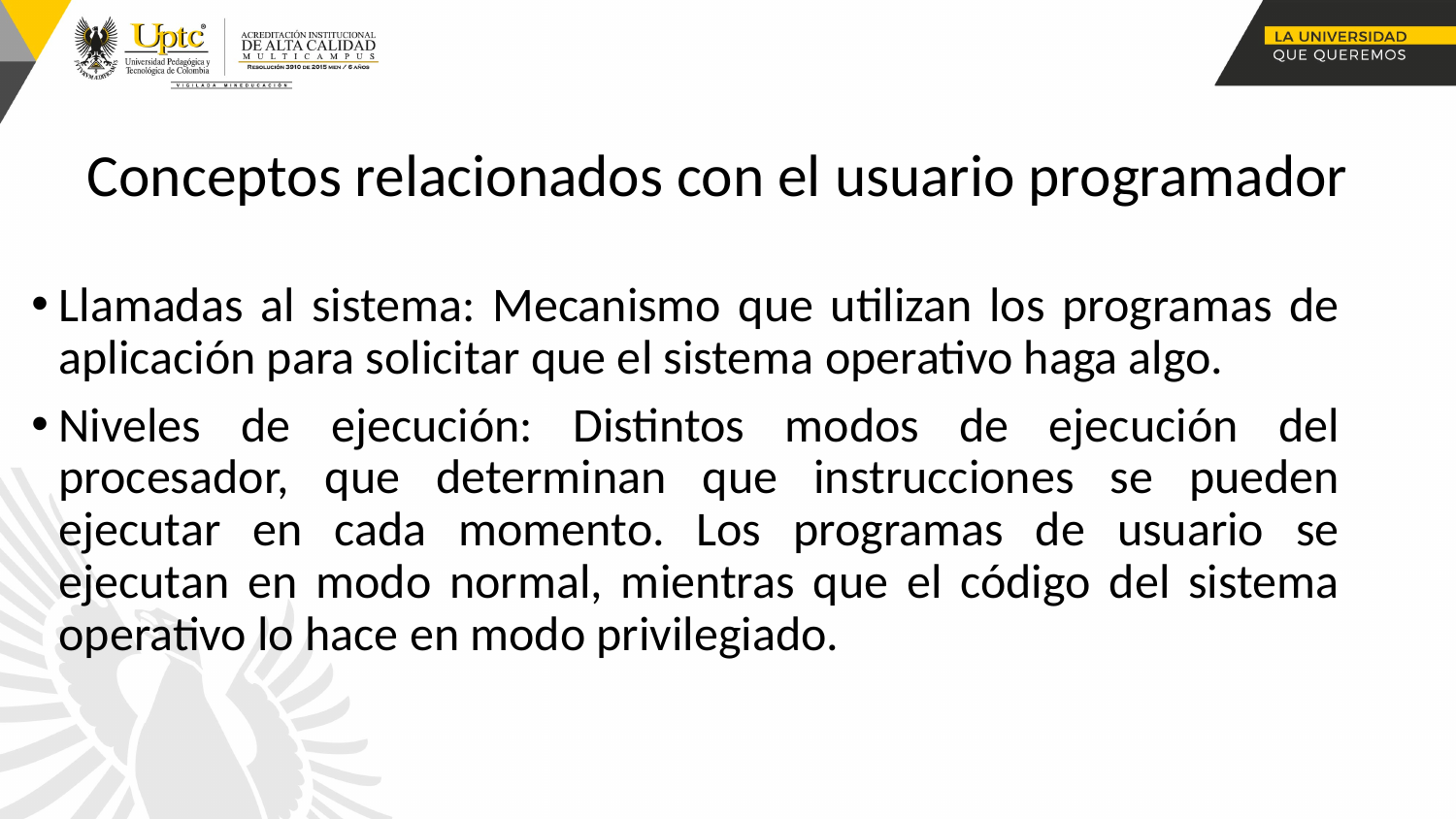

# Conceptos relacionados con el usuario programador
Llamadas al sistema: Mecanismo que utilizan los programas de aplicación para solicitar que el sistema operativo haga algo.
Niveles de ejecución: Distintos modos de ejecución del procesador, que determinan que instrucciones se pueden ejecutar en cada momento. Los programas de usuario se ejecutan en modo normal, mientras que el código del sistema operativo lo hace en modo privilegiado.